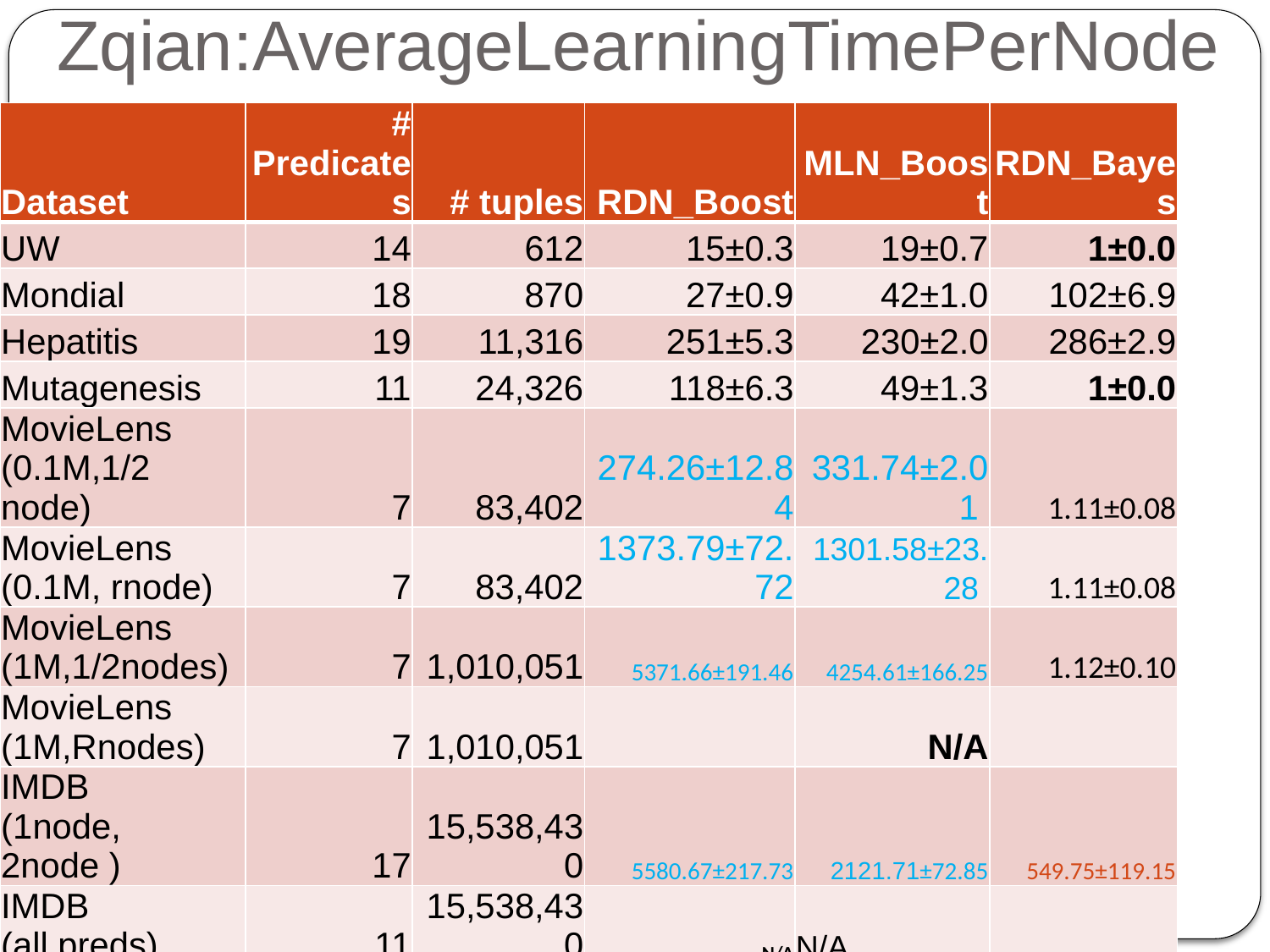

# Zqian:AverageLearningTimePerNode
| Dataset | # Predicates | # tuples | RDN\_Boost | MLN\_Boost | RDN\_Bayes |
| --- | --- | --- | --- | --- | --- |
| UW | 14 | 612 | 15±0.3 | 19±0.7 | 1±0.0 |
| Mondial | 18 | 870 | 27±0.9 | 42±1.0 | 102±6.9 |
| Hepatitis | 19 | 11,316 | 251±5.3 | 230±2.0 | 286±2.9 |
| Mutagenesis | 11 | 24,326 | 118±6.3 | 49±1.3 | 1±0.0 |
| MovieLens (0.1M,1/2 node) | 7 | 83,402 | 274.26±12.84 | 331.74±2.01 | 1.11±0.08 |
| MovieLens (0.1M, rnode) | 7 | 83,402 | 1373.79±72.72 | 1301.58±23.28 | 1.11±0.08 |
| MovieLens (1M,1/2nodes) | 7 | 1,010,051 | 5371.66±191.46 | 4254.61±166.25 | 1.12±0.10 |
| MovieLens (1M,Rnodes) | 7 | 1,010,051 |  | N/A |  |
| IMDB (1node, 2node ) | 17 | 15,538,430 | 5580.67±217.73 | 2121.71±72.85 | 549.75±119.15 |
| IMDB (all preds) | 11 | 15,538,430 | N/A | N/A |  |